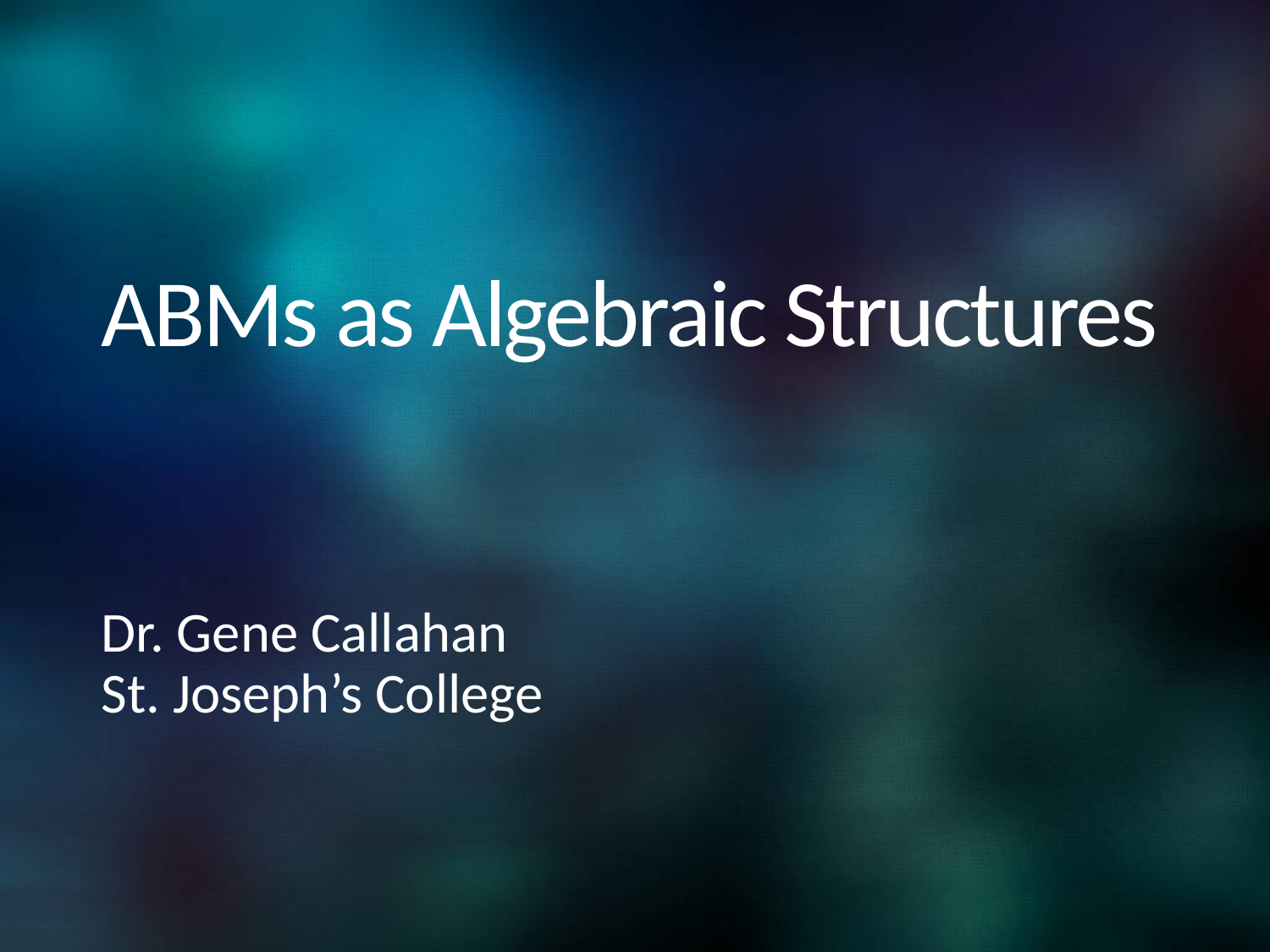

# ABMs as Algebraic Structures
Dr. Gene Callahan
St. Joseph’s College